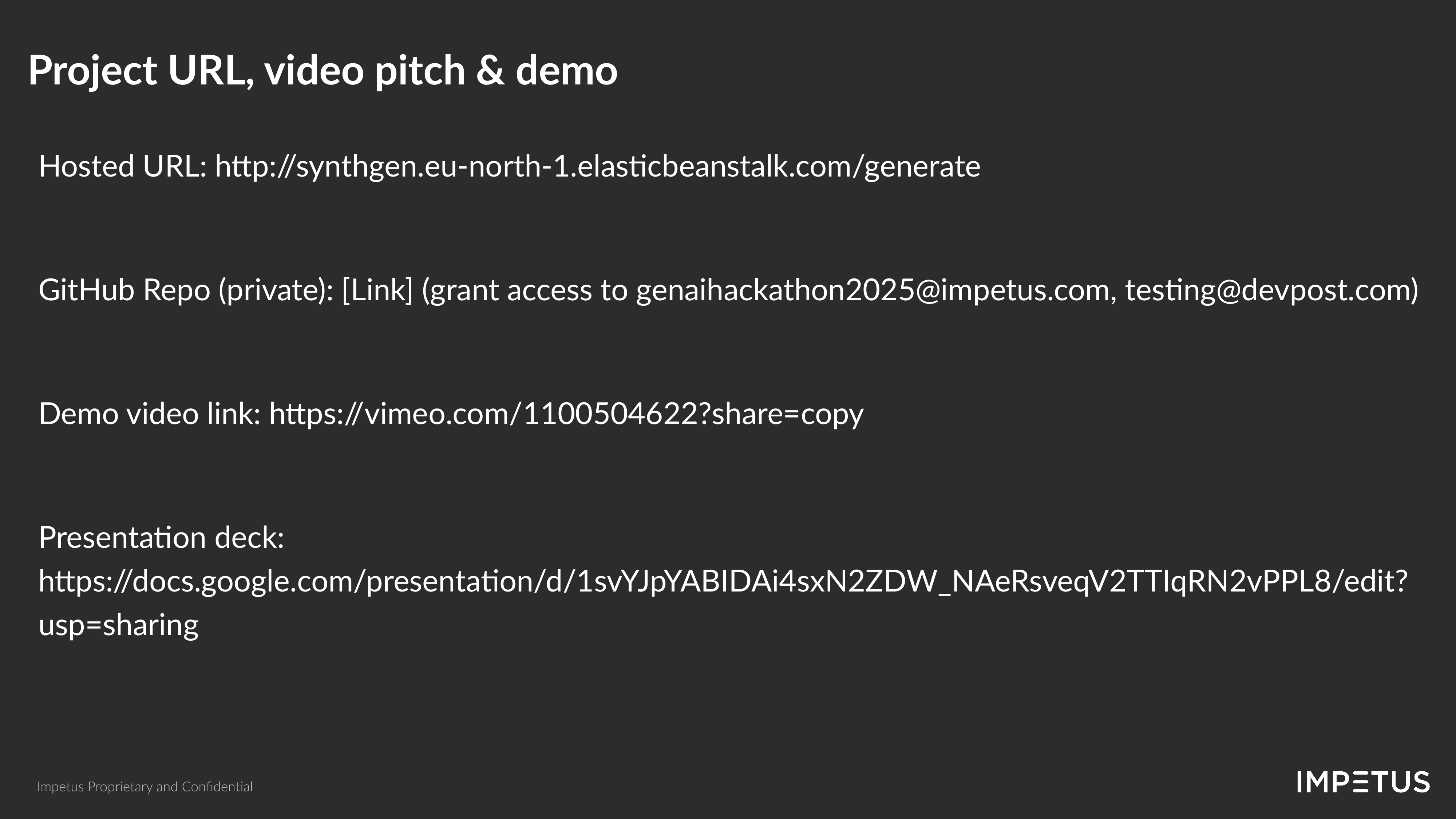

Project URL, video pitch & demo
Hosted URL: http://synthgen.eu-north-1.elasticbeanstalk.com/generate

GitHub Repo (private): [Link] (grant access to genaihackathon2025@impetus.com, testing@devpost.com)

Demo video link: https://vimeo.com/1100504622?share=copy

Presentation deck: https://docs.google.com/presentation/d/1svYJpYABIDAi4sxN2ZDW_NAeRsveqV2TTIqRN2vPPL8/edit?usp=sharing